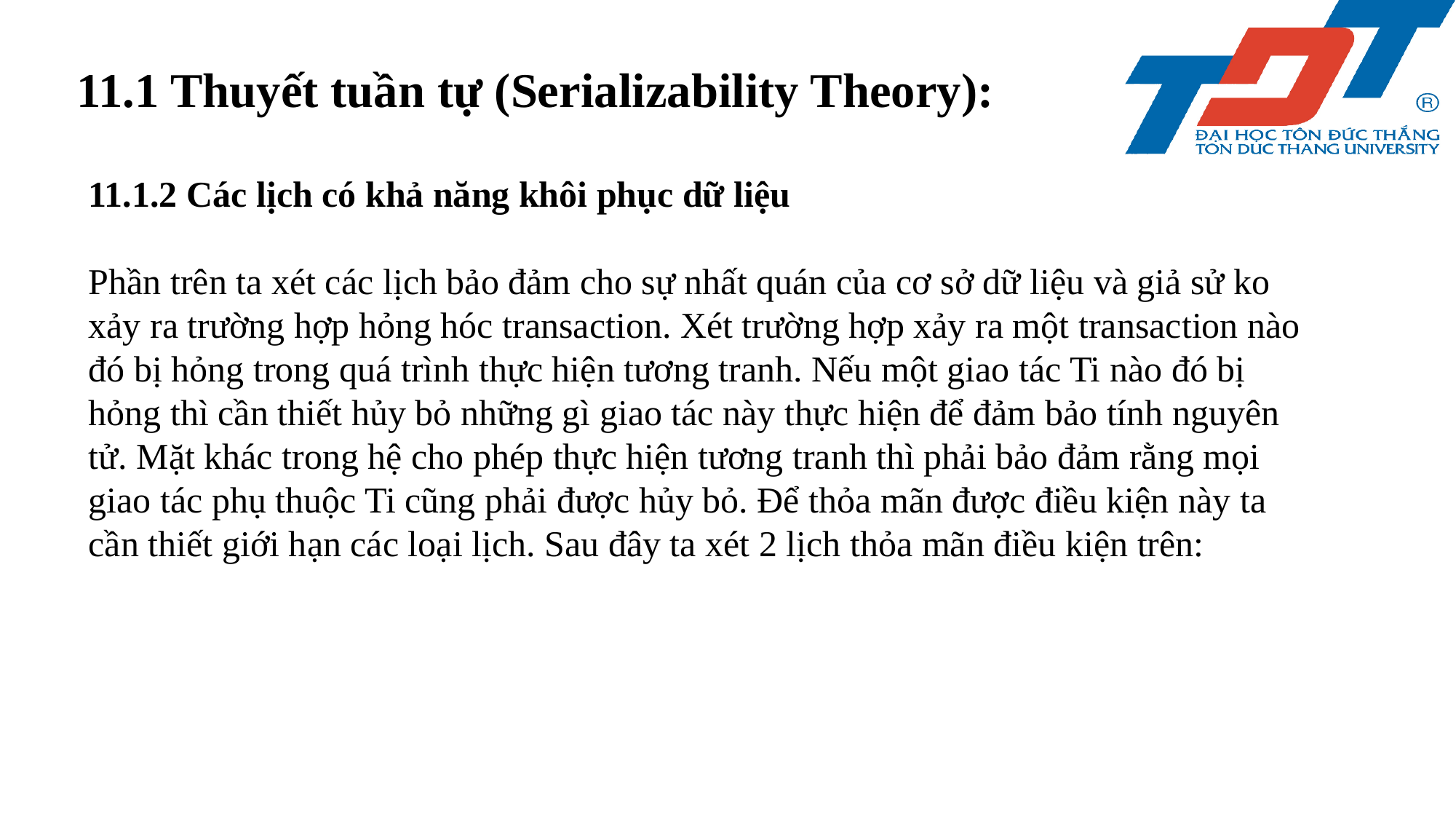

11.1 Thuyết tuần tự (Serializability Theory):
11.1.2 Các lịch có khả năng khôi phục dữ liệu

Phần trên ta xét các lịch bảo đảm cho sự nhất quán của cơ sở dữ liệu và giả sử ko xảy ra trường hợp hỏng hóc transaction. Xét trường hợp xảy ra một transaction nào đó bị hỏng trong quá trình thực hiện tương tranh. Nếu một giao tác Ti nào đó bị hỏng thì cần thiết hủy bỏ những gì giao tác này thực hiện để đảm bảo tính nguyên tử. Mặt khác trong hệ cho phép thực hiện tương tranh thì phải bảo đảm rằng mọi giao tác phụ thuộc Ti cũng phải được hủy bỏ. Để thỏa mãn được điều kiện này ta cần thiết giới hạn các loại lịch. Sau đây ta xét 2 lịch thỏa mãn điều kiện trên: